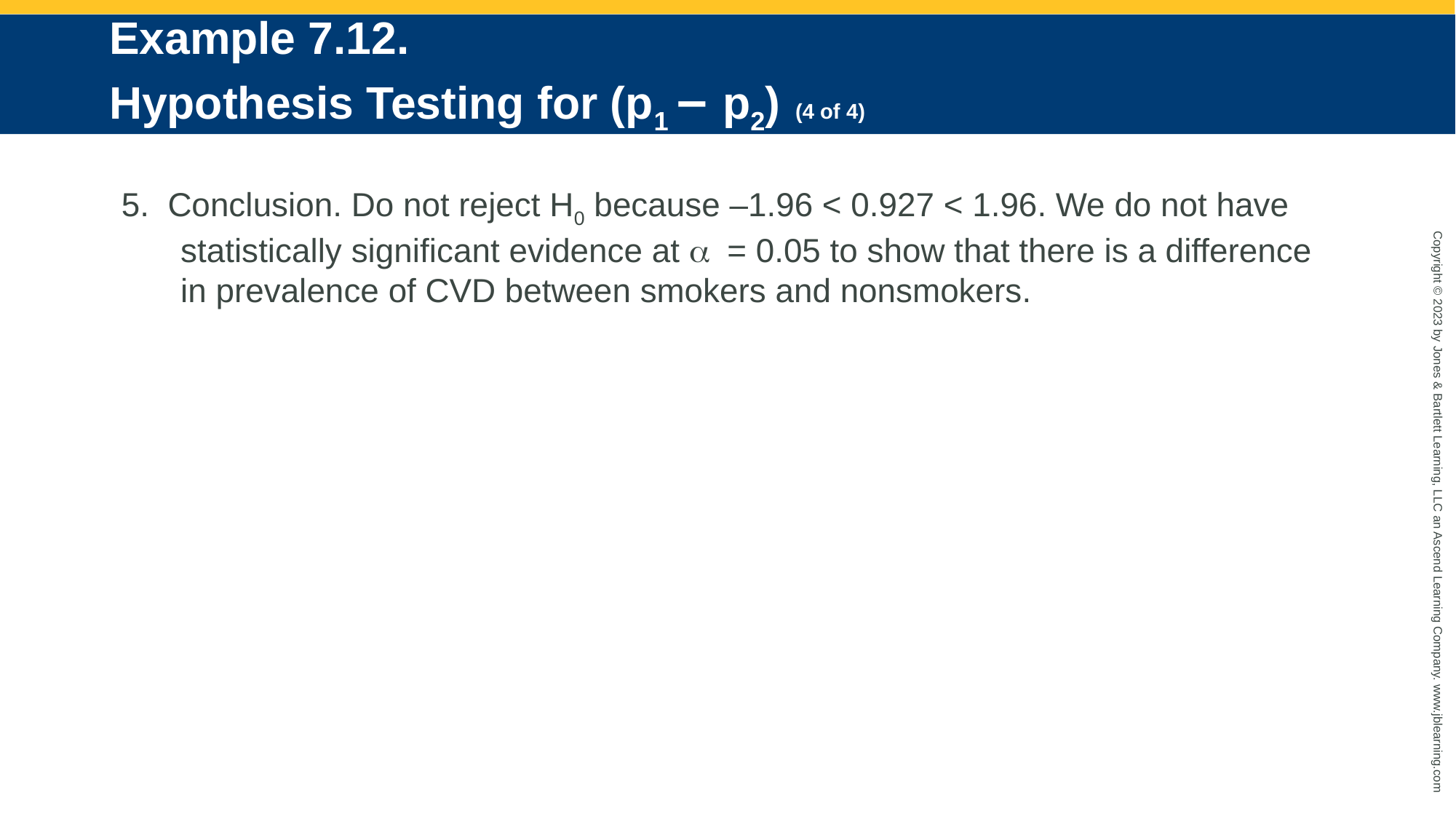

# Example 7.12. Hypothesis Testing for (p1 – p2) (4 of 4)
5.  Conclusion. Do not reject H0 because –1.96 < 0.927 < 1.96. We do not have statistically significant evidence at α = 0.05 to show that there is a difference in prevalence of CVD between smokers and nonsmokers.